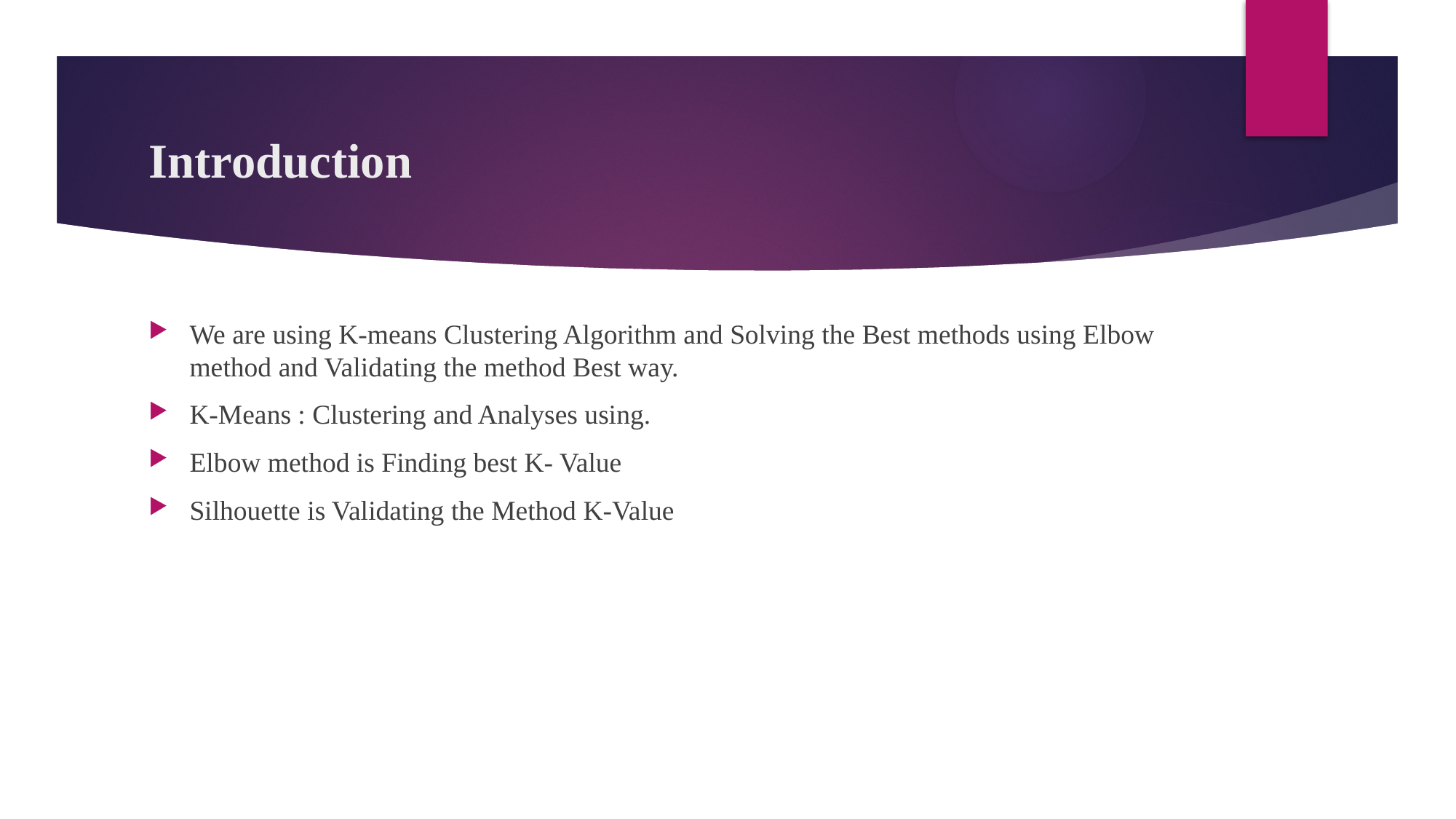

# Introduction
We are using K-means Clustering Algorithm and Solving the Best methods using Elbow method and Validating the method Best way.
K-Means : Clustering and Analyses using.
Elbow method is Finding best K- Value
Silhouette is Validating the Method K-Value